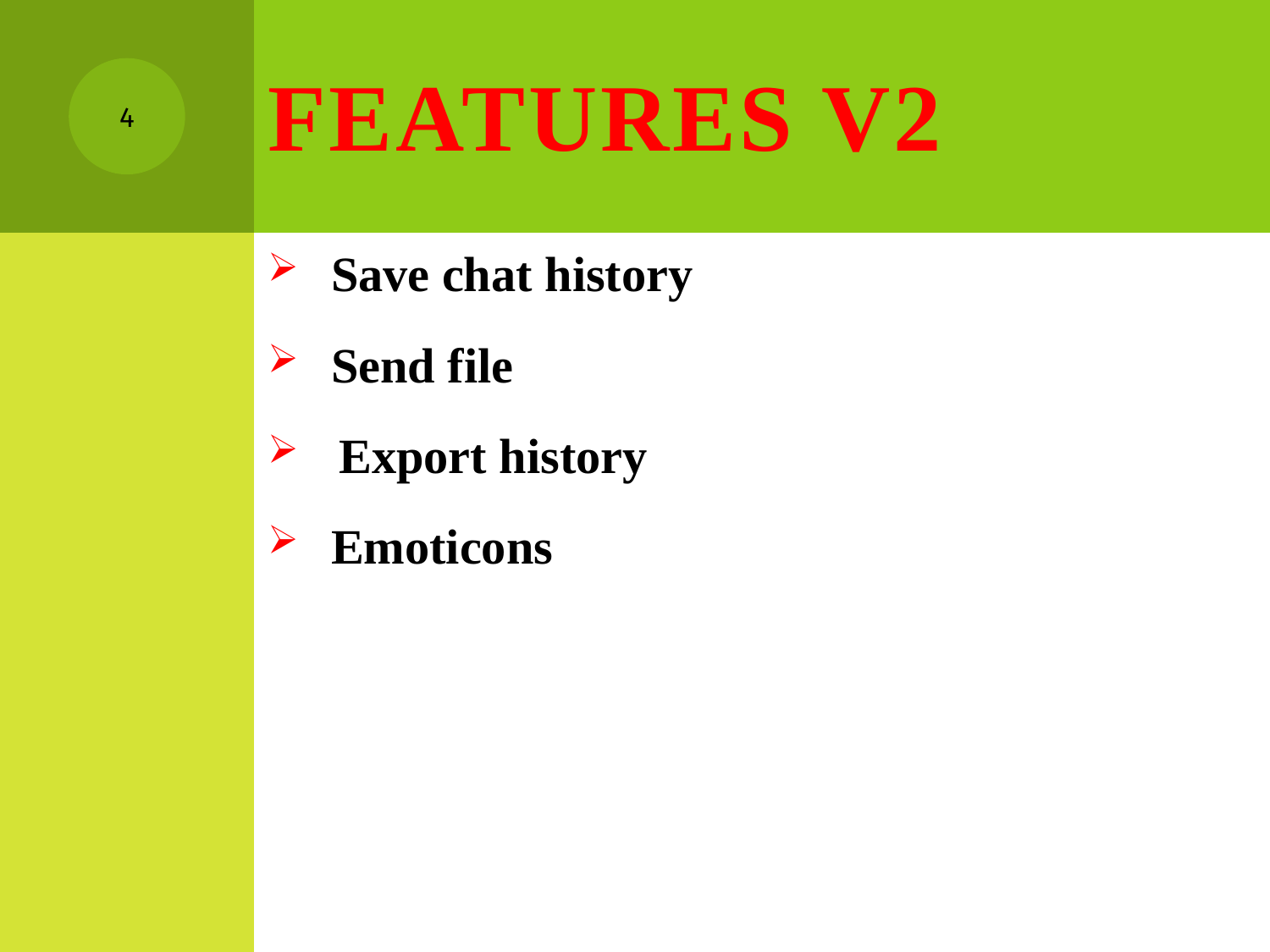

# FEATURES V2
4
Save chat history
Send file
Export history
Emoticons